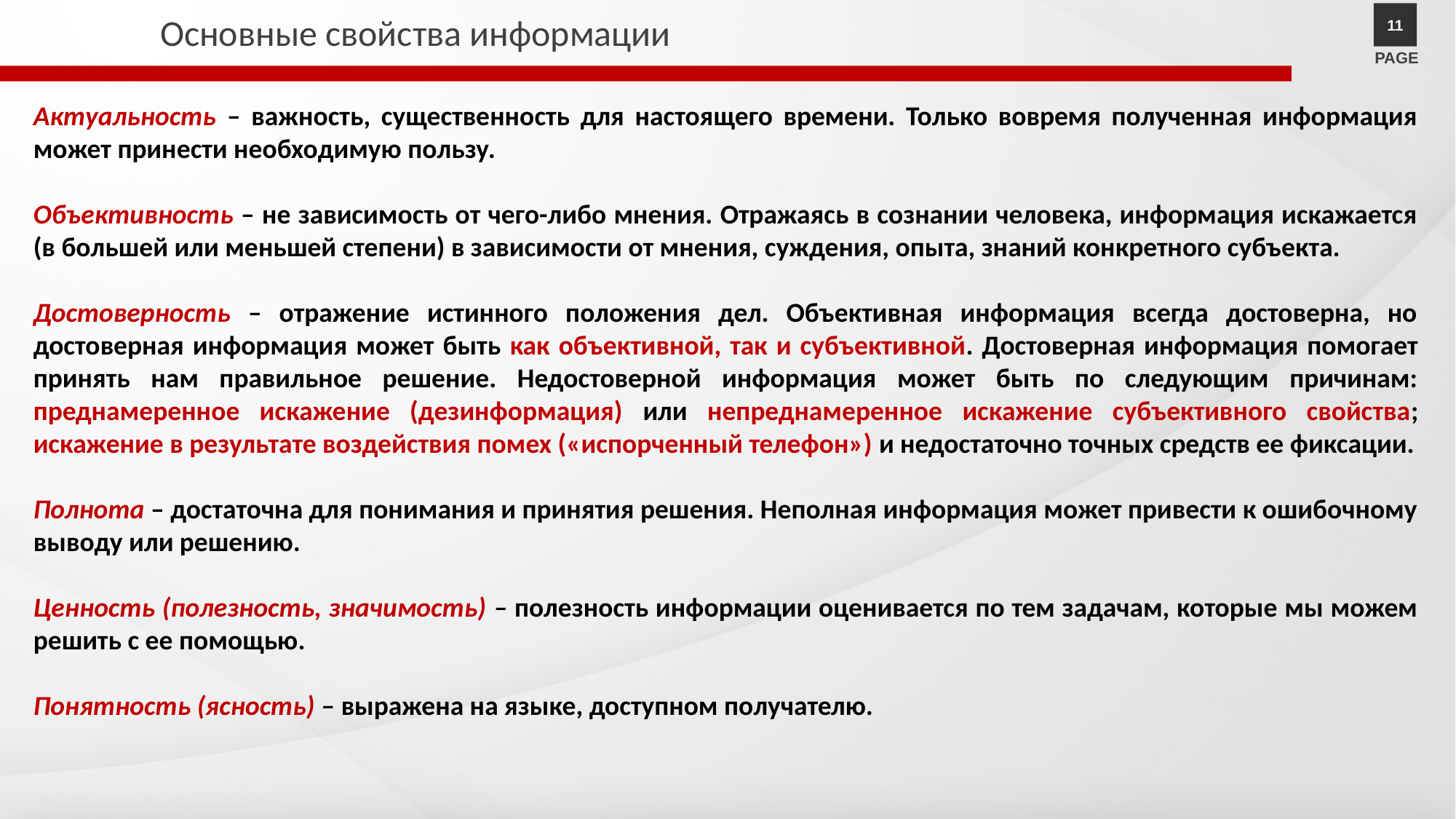

# Основные свойства информации
11
PAGE

Актуальность – важность, существенность для настоящего времени. Только вовремя полученная информация может принести необходимую пользу.

Объективность – не зависимость от чего-либо мнения. Отражаясь в сознании человека, информация искажается (в большей или меньшей степени) в зависимости от мнения, суждения, опыта, знаний конкретного субъекта.

Достоверность – отражение истинного положения дел. Объективная информация всегда достоверна, но достоверная информация может быть как объективной, так и субъективной. Достоверная информация помогает принять нам правильное решение. Недостоверной информация может быть по следующим причинам: преднамеренное искажение (дезинформация) или непреднамеренное искажение субъективного свойства; искажение в результате воздействия помех («испорченный телефон») и недостаточно точных средств ее фиксации.

Полнота – достаточна для понимания и принятия решения. Неполная информация может привести к ошибочному выводу или решению.

Ценность (полезность, значимость) – полезность информации оценивается по тем задачам, которые мы можем решить с ее помощью.

Понятность (ясность) – выражена на языке, доступном получателю.